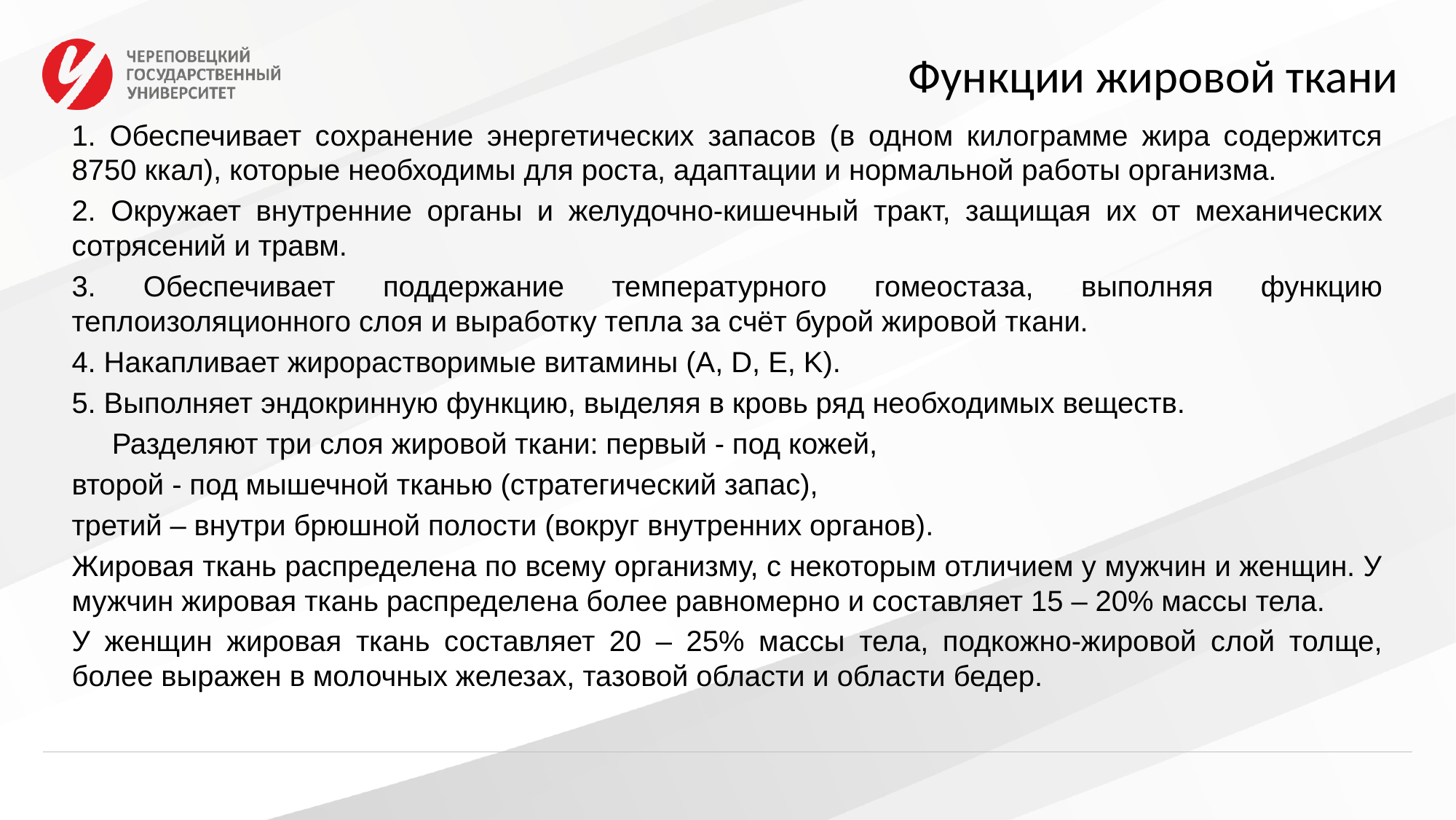

# Функции жировой ткани
1. Обеспечивает сохранение энергетических запасов (в одном килограмме жира содержится 8750 ккал), которые необходимы для роста, адаптации и нормальной работы организма.
2. Окружает внутренние органы и желудочно-кишечный тракт, защищая их от механических сотрясений и травм.
3. Обеспечивает поддержание температурного гомеостаза, выполняя функцию теплоизоляционного слоя и выработку тепла за счёт бурой жировой ткани.
4. Накапливает жирорастворимые витамины (A, D, E, K).
5. Выполняет эндокринную функцию, выделяя в кровь ряд необходимых веществ.
	     Разделяют три слоя жировой ткани: первый - под кожей,
второй - под мышечной тканью (стратегический запас),
третий – внутри брюшной полости (вокруг внутренних органов).
Жировая ткань распределена по всему организму, с некоторым отличием у мужчин и женщин. У мужчин жировая ткань распределена более равномерно и составляет 15 – 20% массы тела.
У женщин жировая ткань составляет 20 – 25% массы тела, подкожно-жировой слой толще, более выражен в молочных железах, тазовой области и области бедер.